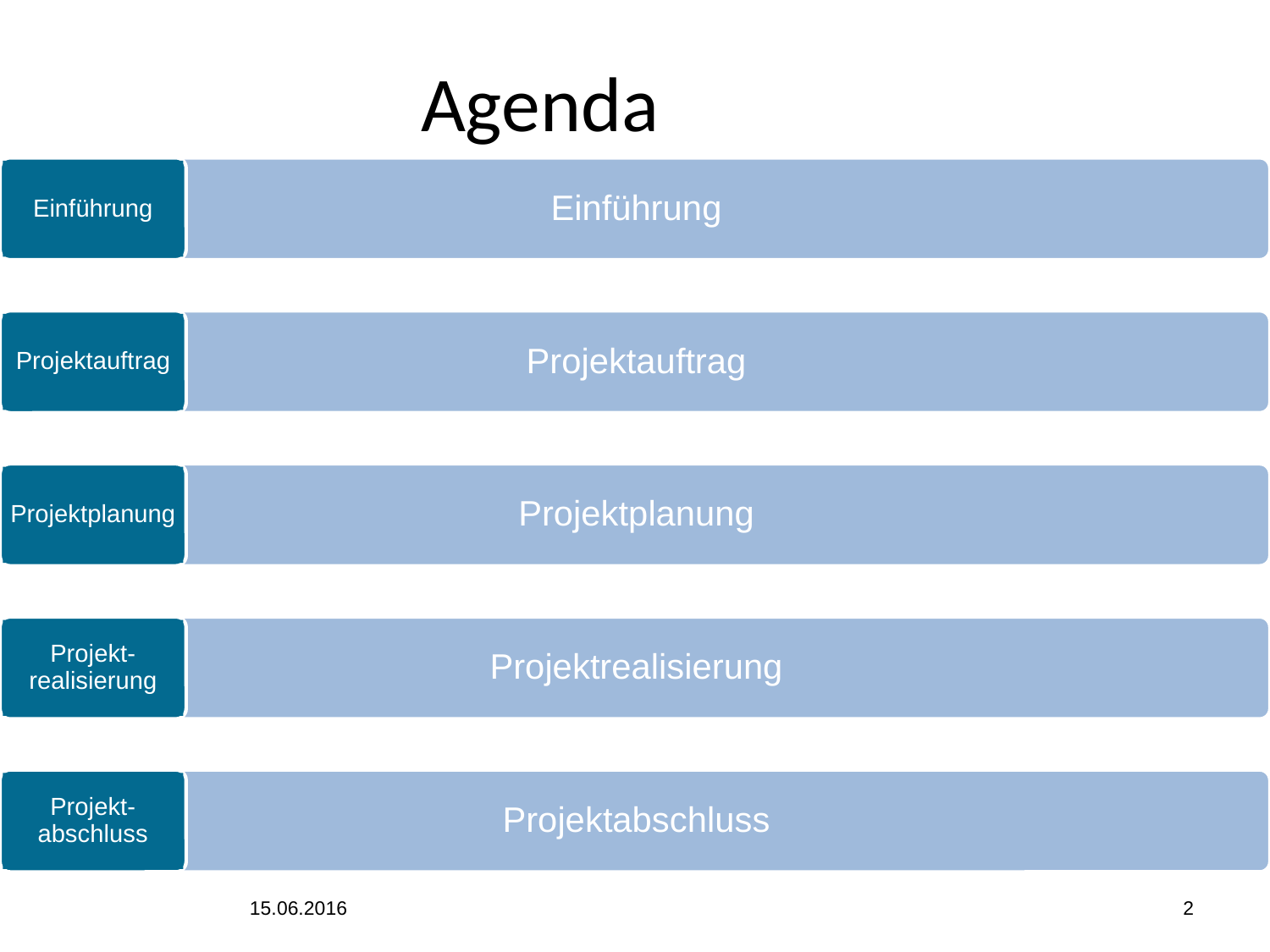

# Agenda

Einführung

Einführung

Projektauftrag

Projektauftrag

Projektplanung

Projektplanung

Projekt-realisierung

Projektrealisierung

Projekt-abschluss

Projektabschluss
15.06.2016
2